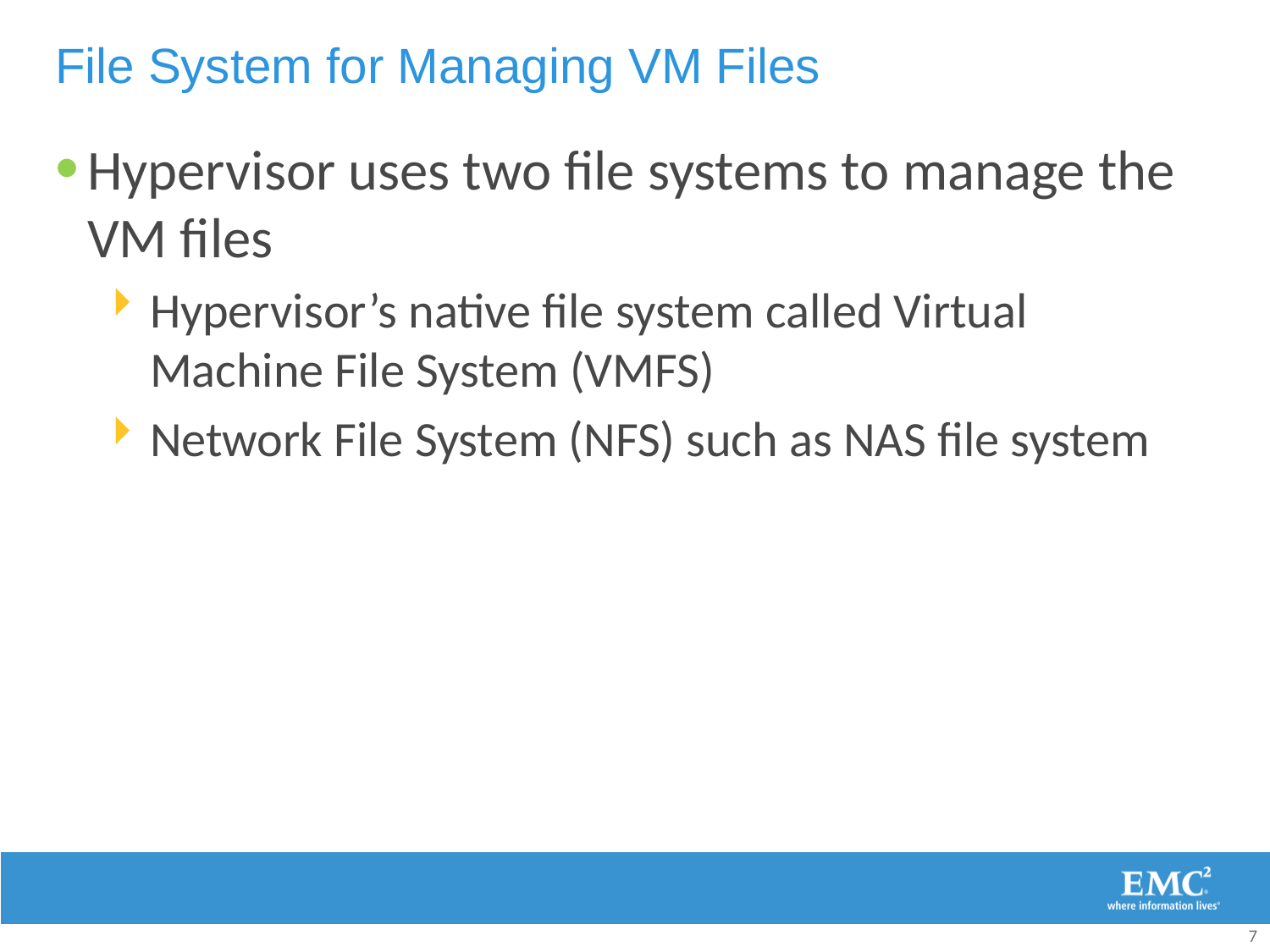

# File System for Managing VM Files
Hypervisor uses two file systems to manage the VM files
Hypervisor’s native file system called Virtual Machine File System (VMFS)
Network File System (NFS) such as NAS file system

7